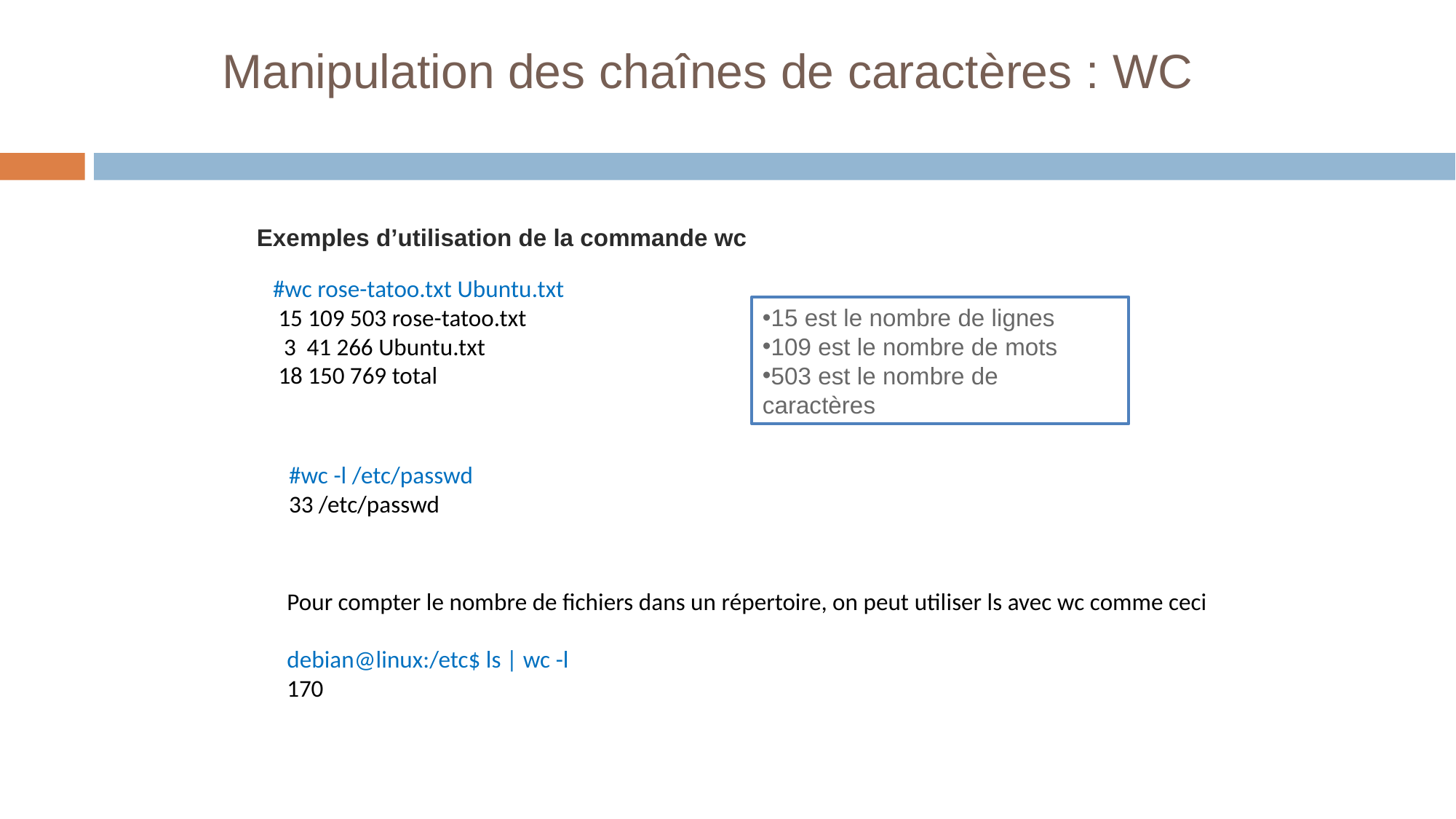

# Manipulation des chaînes de caractères : WC
Exemples d’utilisation de la commande wc
#wc rose-tatoo.txt Ubuntu.txt
 15 109 503 rose-tatoo.txt
  3  41 266 Ubuntu.txt
 18 150 769 total
15 est le nombre de lignes
109 est le nombre de mots
503 est le nombre de caractères
#wc -l /etc/passwd
33 /etc/passwd
Pour compter le nombre de fichiers dans un répertoire, on peut utiliser ls avec wc comme ceci

debian@linux:/etc$ ls | wc -l
170